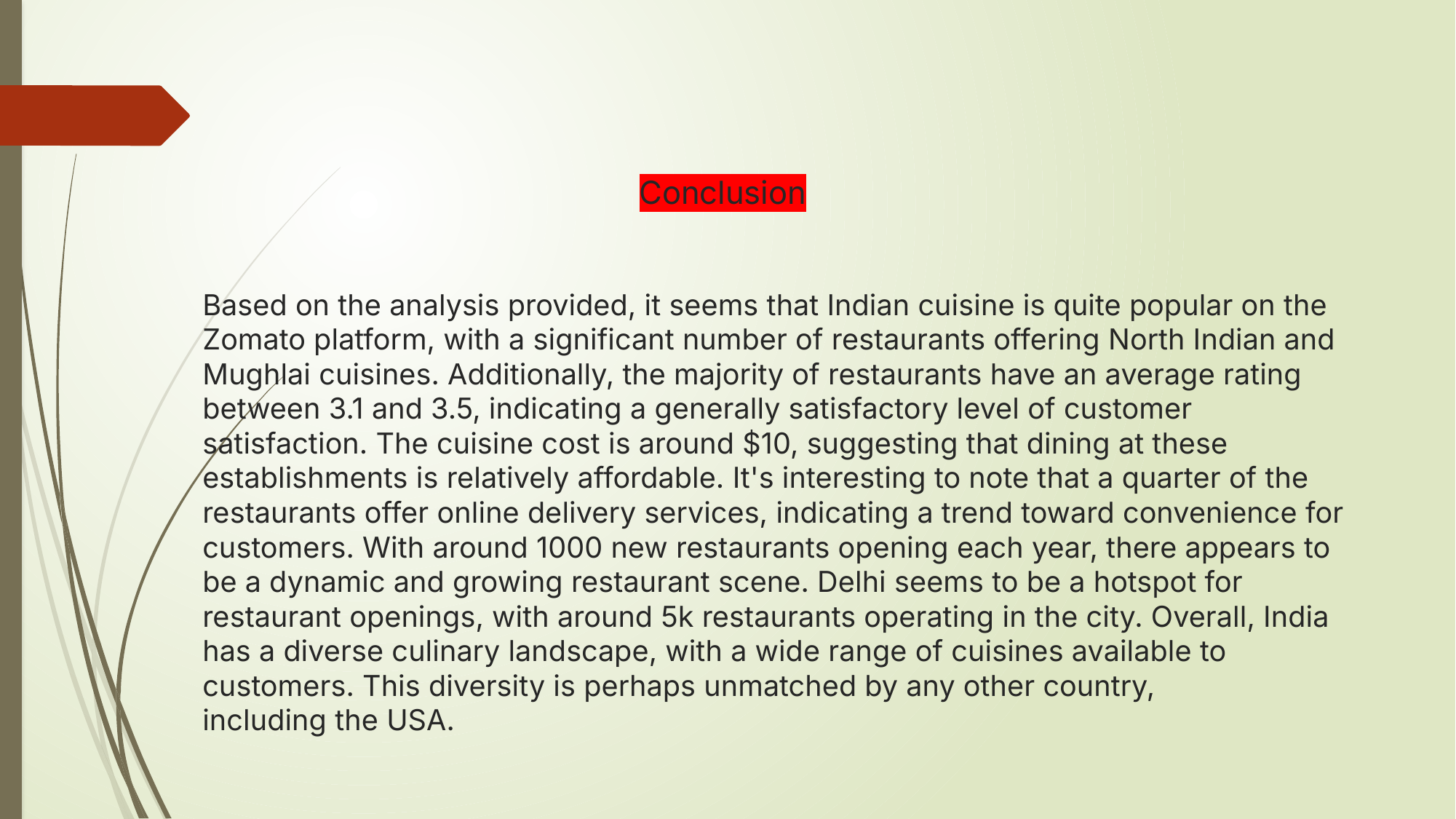

# Conclusion Based on the analysis provided, it seems that Indian cuisine is quite popular on the Zomato platform, with a significant number of restaurants offering North Indian and Mughlai cuisines. Additionally, the majority of restaurants have an average rating between 3.1 and 3.5, indicating a generally satisfactory level of customer satisfaction. The cuisine cost is around $10, suggesting that dining at these establishments is relatively affordable. It's interesting to note that a quarter of the restaurants offer online delivery services, indicating a trend toward convenience for customers. With around 1000 new restaurants opening each year, there appears to be a dynamic and growing restaurant scene. Delhi seems to be a hotspot for restaurant openings, with around 5k restaurants operating in the city. Overall, India has a diverse culinary landscape, with a wide range of cuisines available to customers. This diversity is perhaps unmatched by any other country, including the USA.